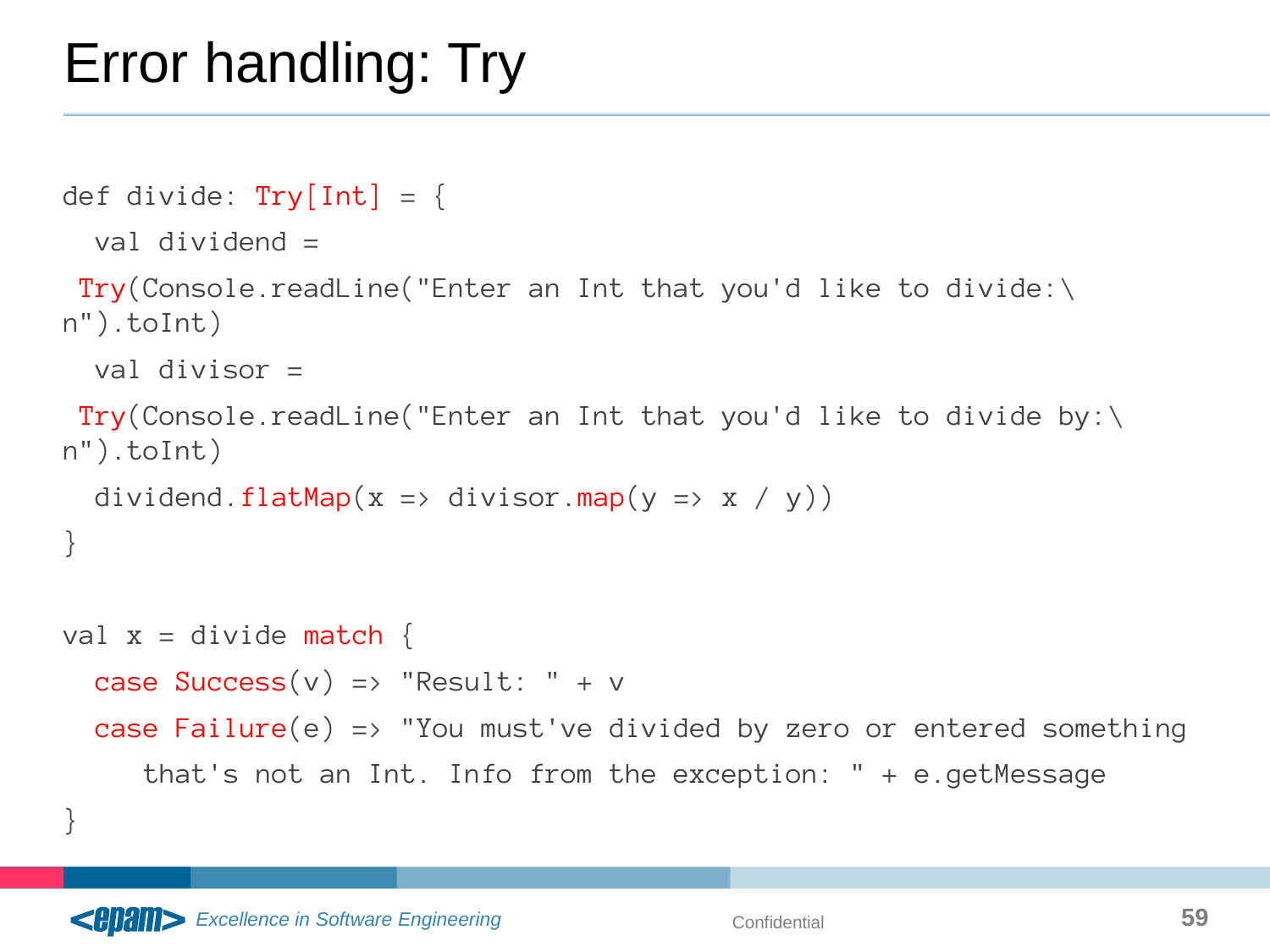

# Error handling: Try
def divide: Try[Int] = {
  val dividend =
 Try(Console.readLine("Enter an Int that you'd like to divide:\n").toInt)
  val divisor =
 Try(Console.readLine("Enter an Int that you'd like to divide by:\n").toInt)
  dividend.flatMap(x => divisor.map(y => x / y))
}

val x = divide match {
  case Success(v) => "Result: " + v
  case Failure(e) => "You must've divided by zero or entered something
     that's not an Int. Info from the exception: " + e.getMessage
}

59
Confidential